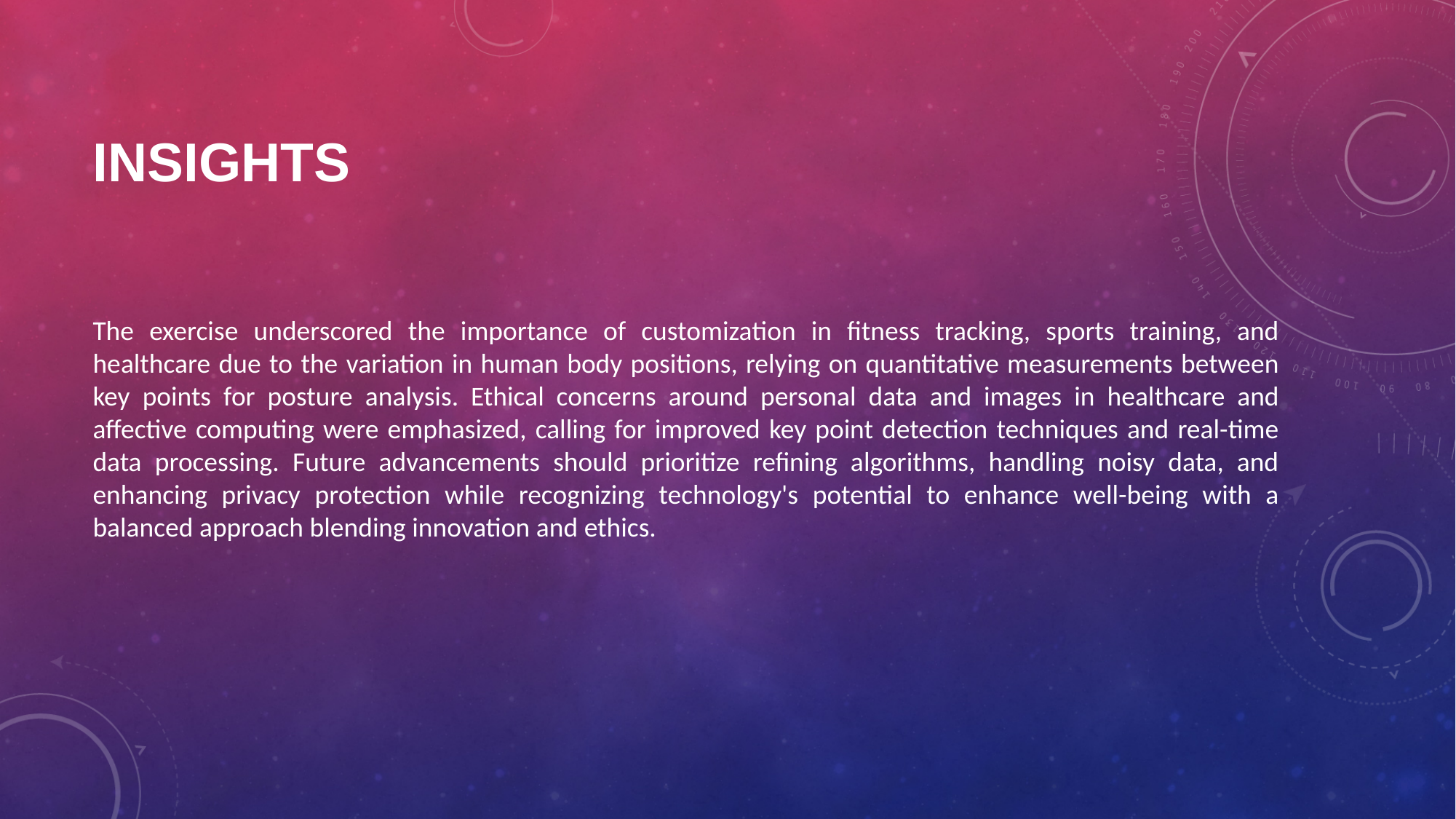

# insights
The exercise underscored the importance of customization in fitness tracking, sports training, and healthcare due to the variation in human body positions, relying on quantitative measurements between key points for posture analysis. Ethical concerns around personal data and images in healthcare and affective computing were emphasized, calling for improved key point detection techniques and real-time data processing. Future advancements should prioritize refining algorithms, handling noisy data, and enhancing privacy protection while recognizing technology's potential to enhance well-being with a balanced approach blending innovation and ethics.